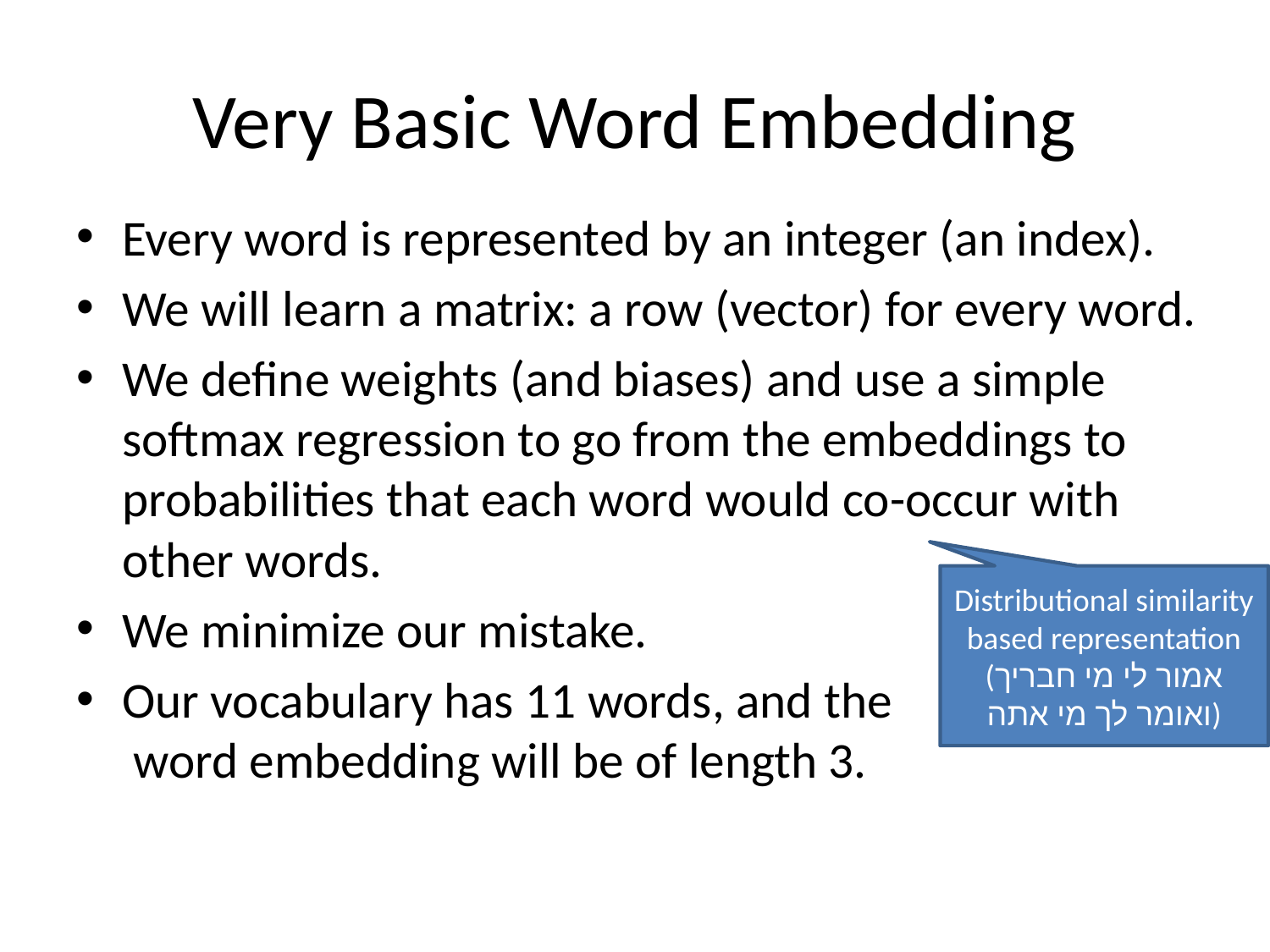

# Very Basic Word Embedding
Every word is represented by an integer (an index).
We will learn a matrix: a row (vector) for every word.
We define weights (and biases) and use a simple softmax regression to go from the embeddings to probabilities that each word would co-occur with other words.
We minimize our mistake.
Our vocabulary has 11 words, and the
 word embedding will be of length 3.
Distributional similarity based representation (אמור לי מי חבריך ואומר לך מי אתה)